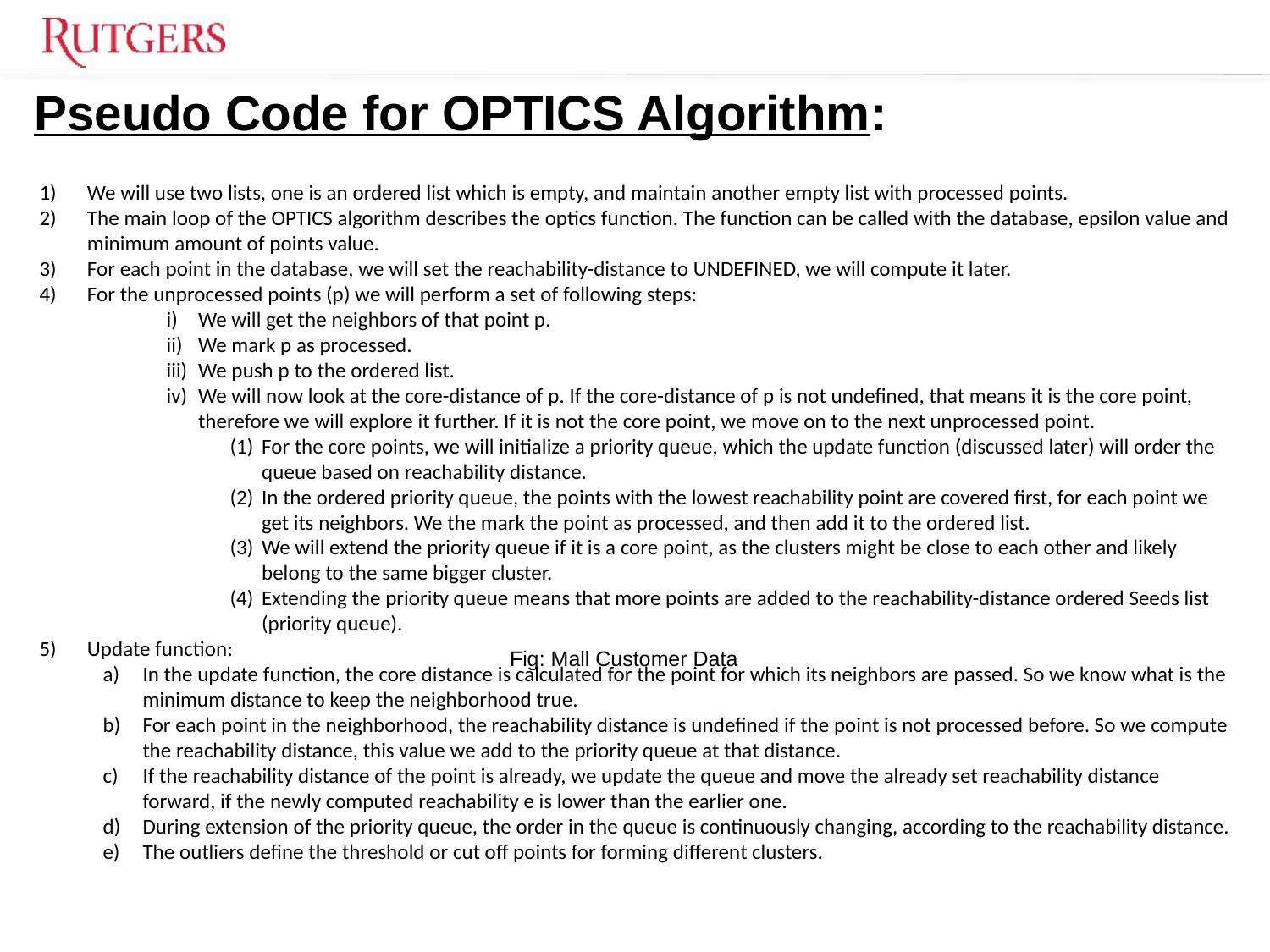

# Pseudo Code for OPTICS Algorithm:
We will use two lists, one is an ordered list which is empty, and maintain another empty list with processed points.
The main loop of the OPTICS algorithm describes the optics function. The function can be called with the database, epsilon value and minimum amount of points value.
For each point in the database, we will set the reachability-distance to UNDEFINED, we will compute it later.
For the unprocessed points (p) we will perform a set of following steps:
We will get the neighbors of that point p.
We mark p as processed.
We push p to the ordered list.
We will now look at the core-distance of p. If the core-distance of p is not undefined, that means it is the core point, therefore we will explore it further. If it is not the core point, we move on to the next unprocessed point.
For the core points, we will initialize a priority queue, which the update function (discussed later) will order the queue based on reachability distance.
In the ordered priority queue, the points with the lowest reachability point are covered first, for each point we get its neighbors. We the mark the point as processed, and then add it to the ordered list.
We will extend the priority queue if it is a core point, as the clusters might be close to each other and likely belong to the same bigger cluster.
Extending the priority queue means that more points are added to the reachability-distance ordered Seeds list (priority queue).
Update function:
In the update function, the core distance is calculated for the point for which its neighbors are passed. So we know what is the minimum distance to keep the neighborhood true.
For each point in the neighborhood, the reachability distance is undefined if the point is not processed before. So we compute the reachability distance, this value we add to the priority queue at that distance.
If the reachability distance of the point is already, we update the queue and move the already set reachability distance forward, if the newly computed reachability e is lower than the earlier one.
During extension of the priority queue, the order in the queue is continuously changing, according to the reachability distance.
The outliers define the threshold or cut off points for forming different clusters.

Fig: Mall Customer Data